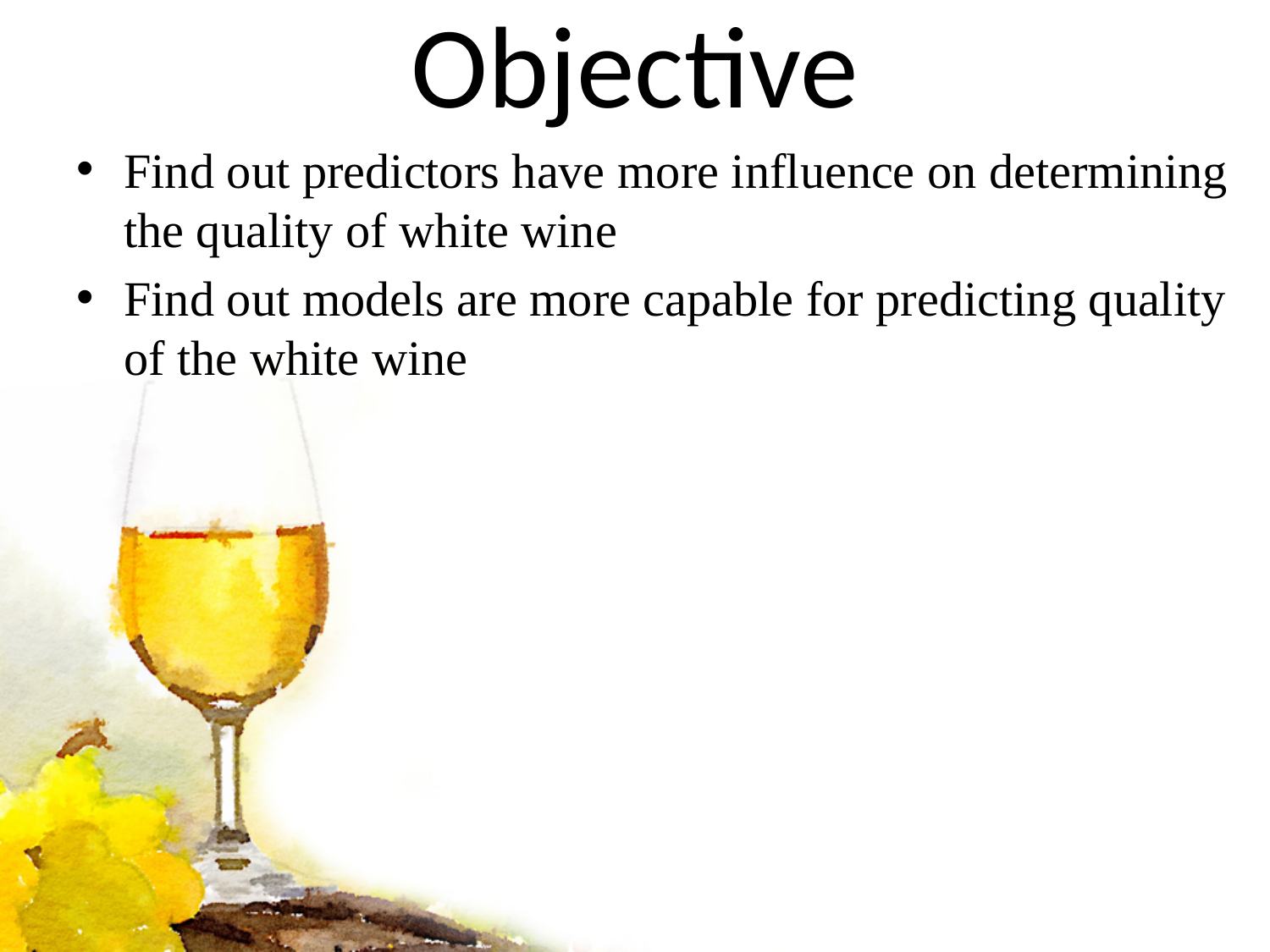

# Objective
Find out predictors have more influence on determining the quality of white wine
Find out models are more capable for predicting quality of the white wine